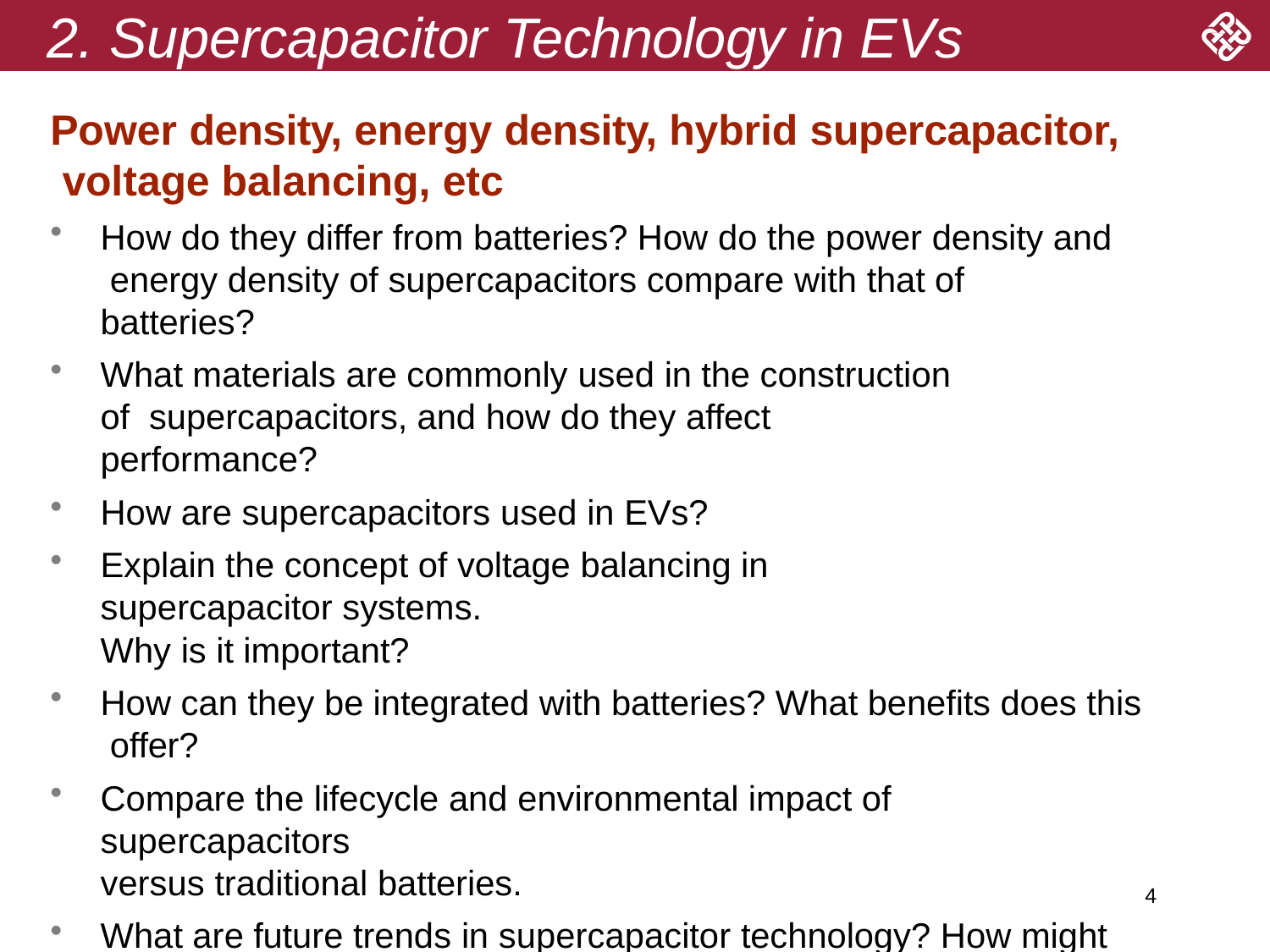

# 2. Supercapacitor Technology in EVs
Power density, energy density, hybrid supercapacitor,  voltage balancing, etc
How do they differ from batteries? How do the power density and  energy density of supercapacitors compare with that of batteries?
What materials are commonly used in the construction of  supercapacitors, and how do they affect performance?
How are supercapacitors used in EVs?
Explain the concept of voltage balancing in supercapacitor systems.
Why is it important?
How can they be integrated with batteries? What benefits does this  offer?
Compare the lifecycle and environmental impact of supercapacitors
versus traditional batteries.
What are future trends in supercapacitor technology? How might they  affect EVs?
4